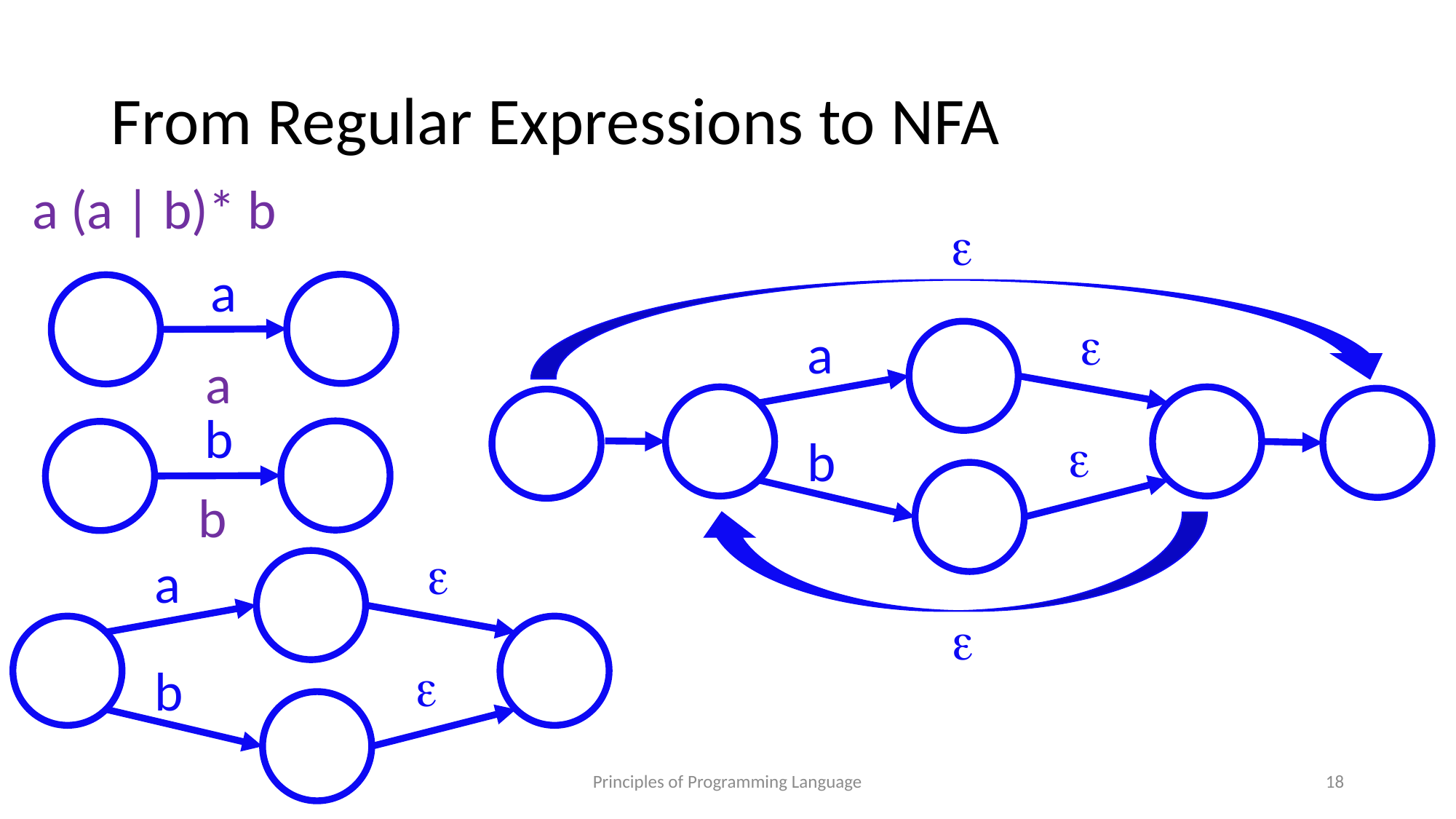

# From Regular Expressions to NFA
a (a | b)* b
ε
a

ε
a

a

b
ε

b

b

ε
a

ε

ε
b

Principles of Programming Language
18